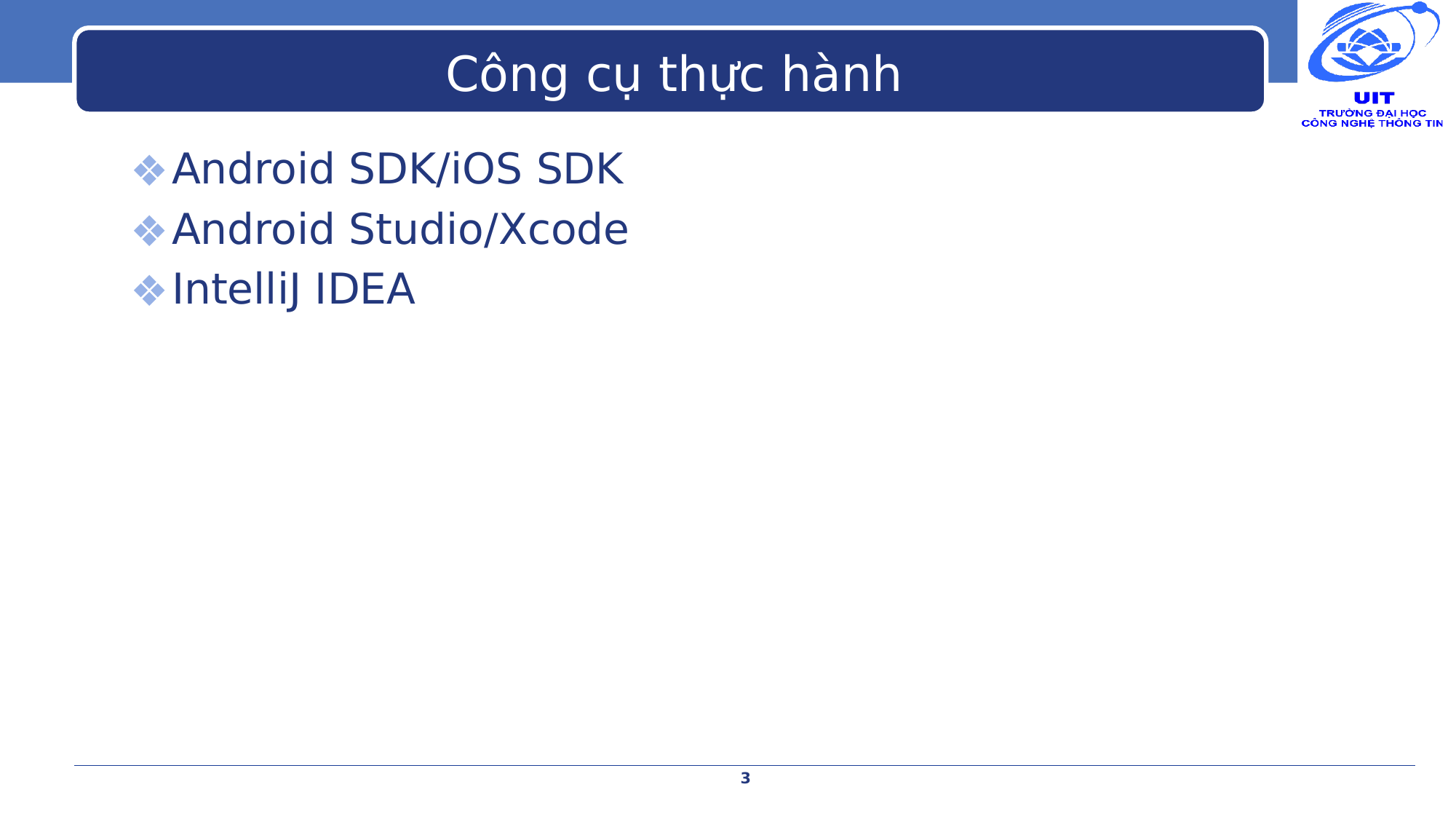

# Công cụ thực hành
Android SDK/iOS SDK
Android Studio/Xcode
IntelliJ IDEA
3